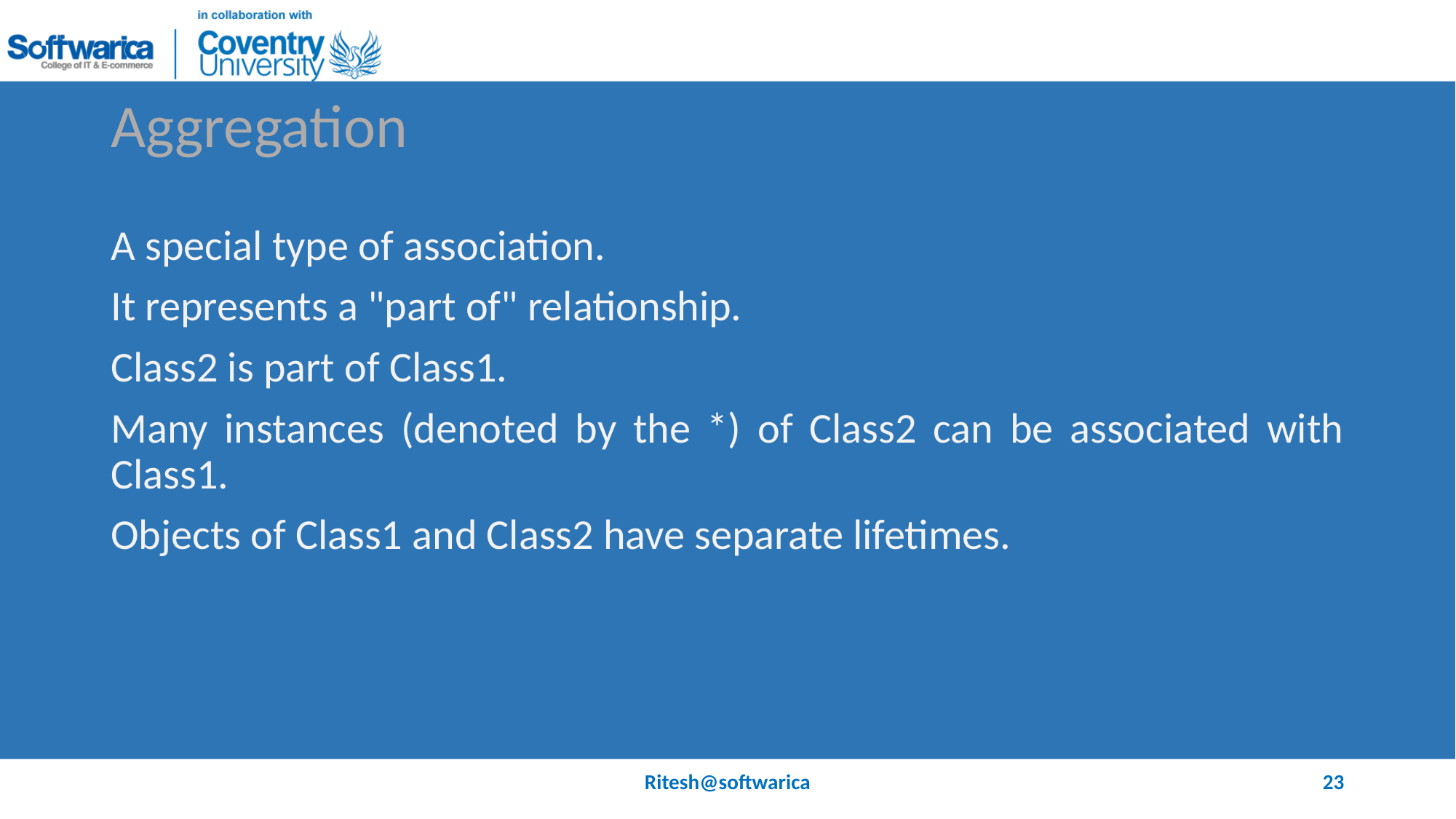

# Aggregation
A special type of association.
It represents a "part of" relationship.
Class2 is part of Class1.
Many instances (denoted by the *) of Class2 can be associated with Class1.
Objects of Class1 and Class2 have separate lifetimes.
Ritesh@softwarica
23